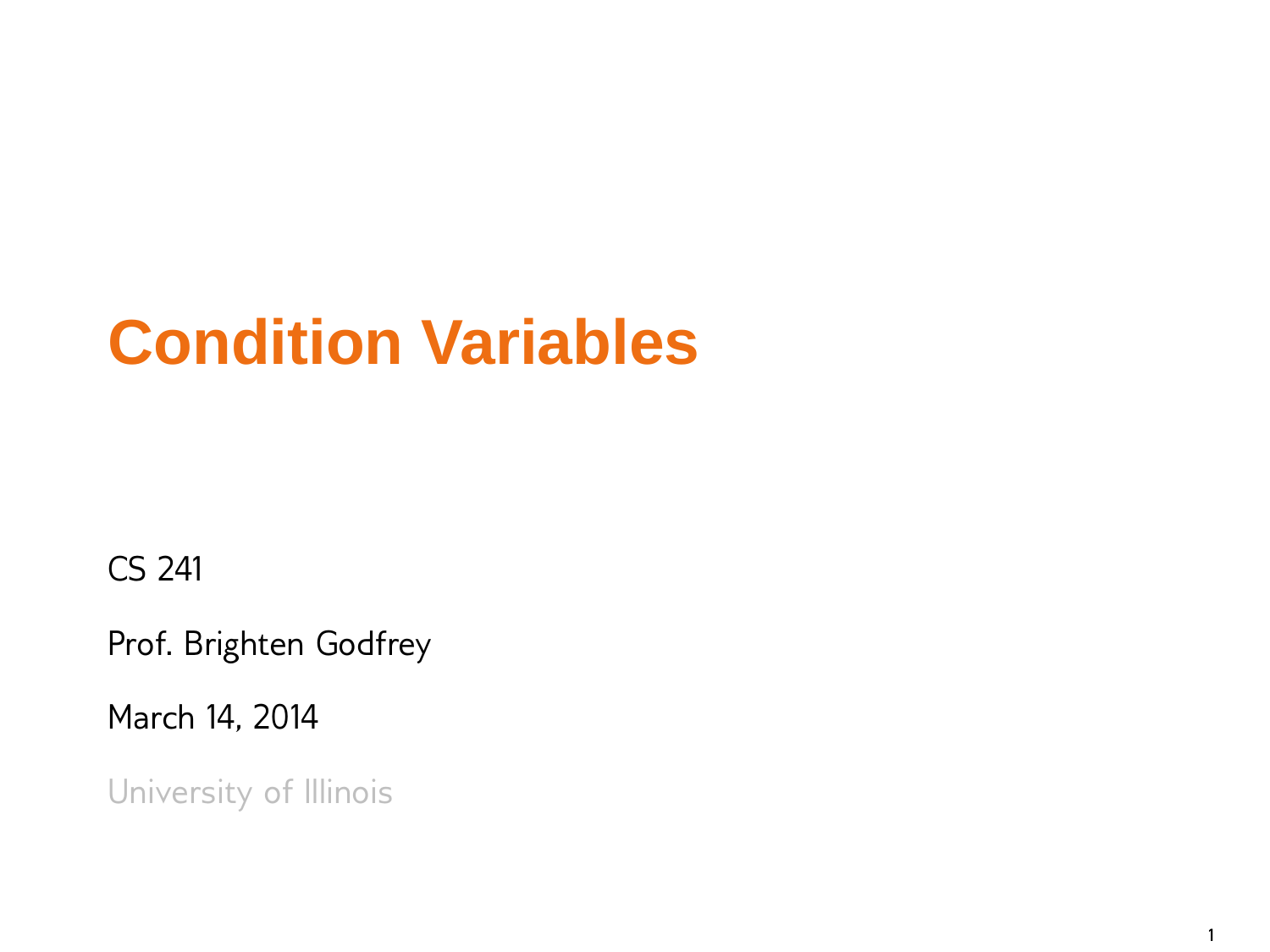

# Condition Variables
CS 241
Prof. Brighten Godfrey
March 14, 2014
University of Illinois